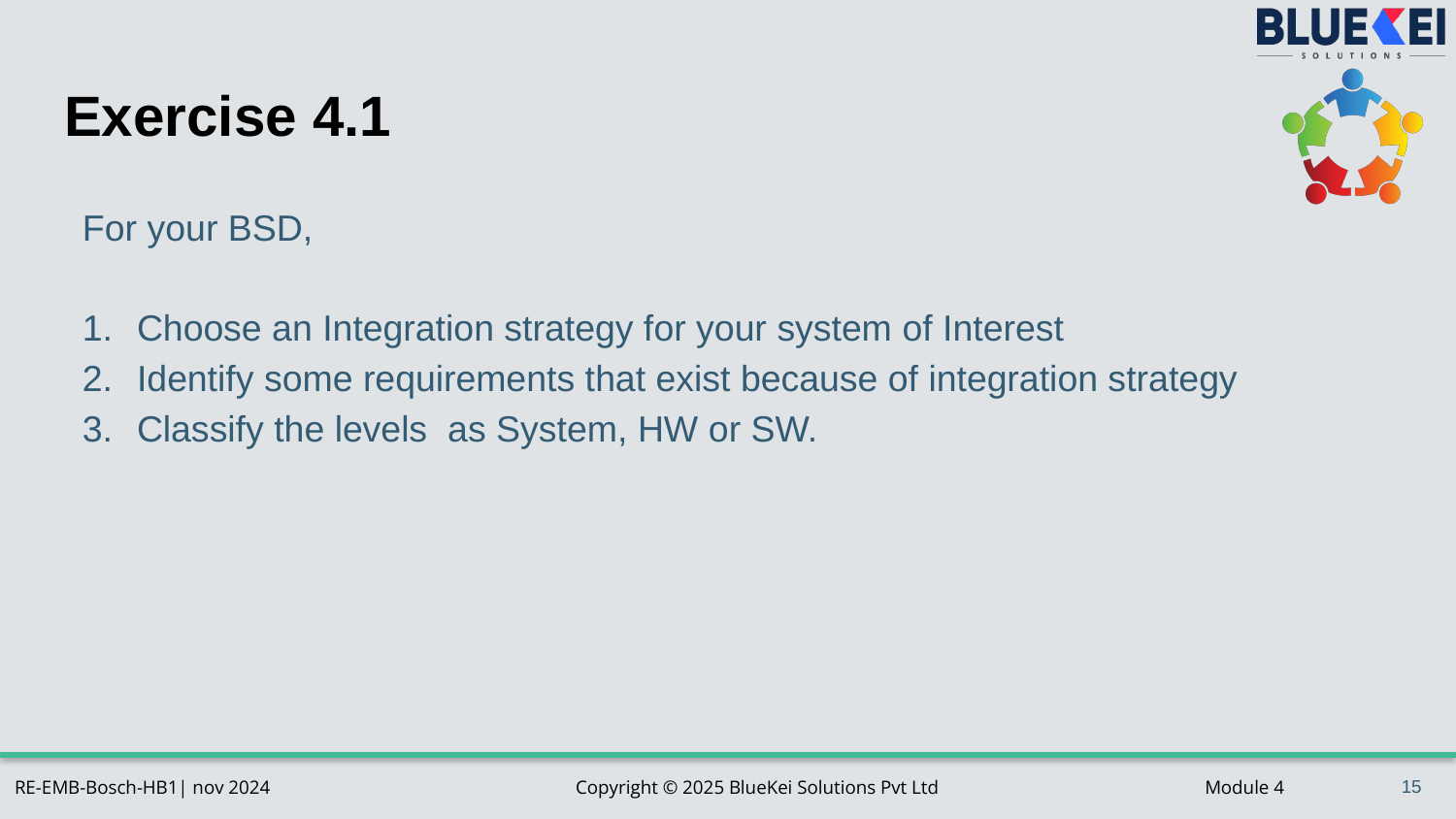

# Exercise 4.1
For your BSD,

Choose an Integration strategy for your system of Interest
Identify some requirements that exist because of integration strategy
Classify the levels  as System, HW or SW.

15